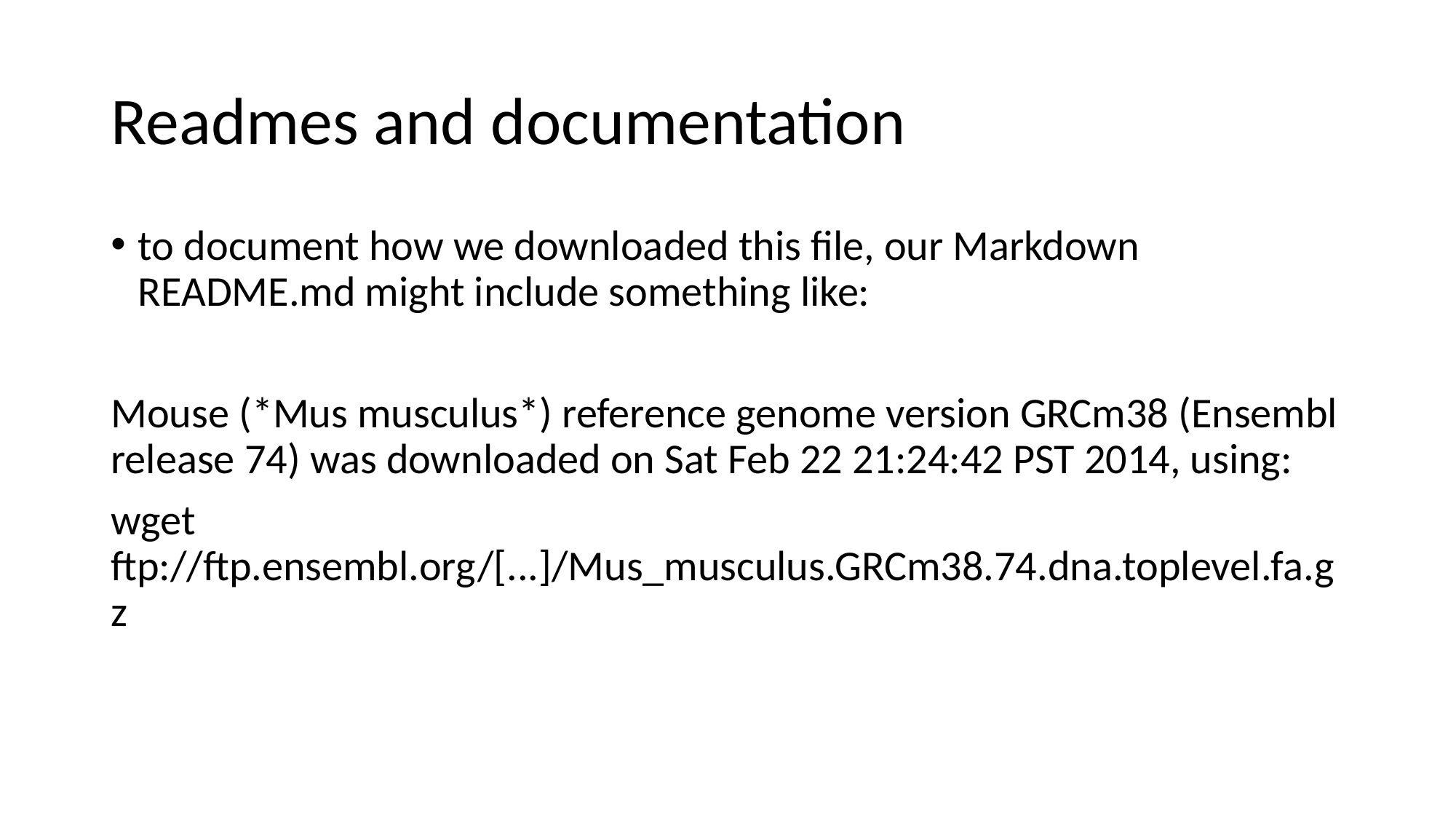

# Readmes and documentation
to document how we downloaded this file, our Markdown README.md might include something like:

Mouse (*Mus musculus*) reference genome version GRCm38 (Ensembl release 74) was downloaded on Sat Feb 22 21:24:42 PST 2014, using:
wget ftp://ftp.ensembl.org/[...]/Mus_musculus.GRCm38.74.dna.toplevel.fa.gz